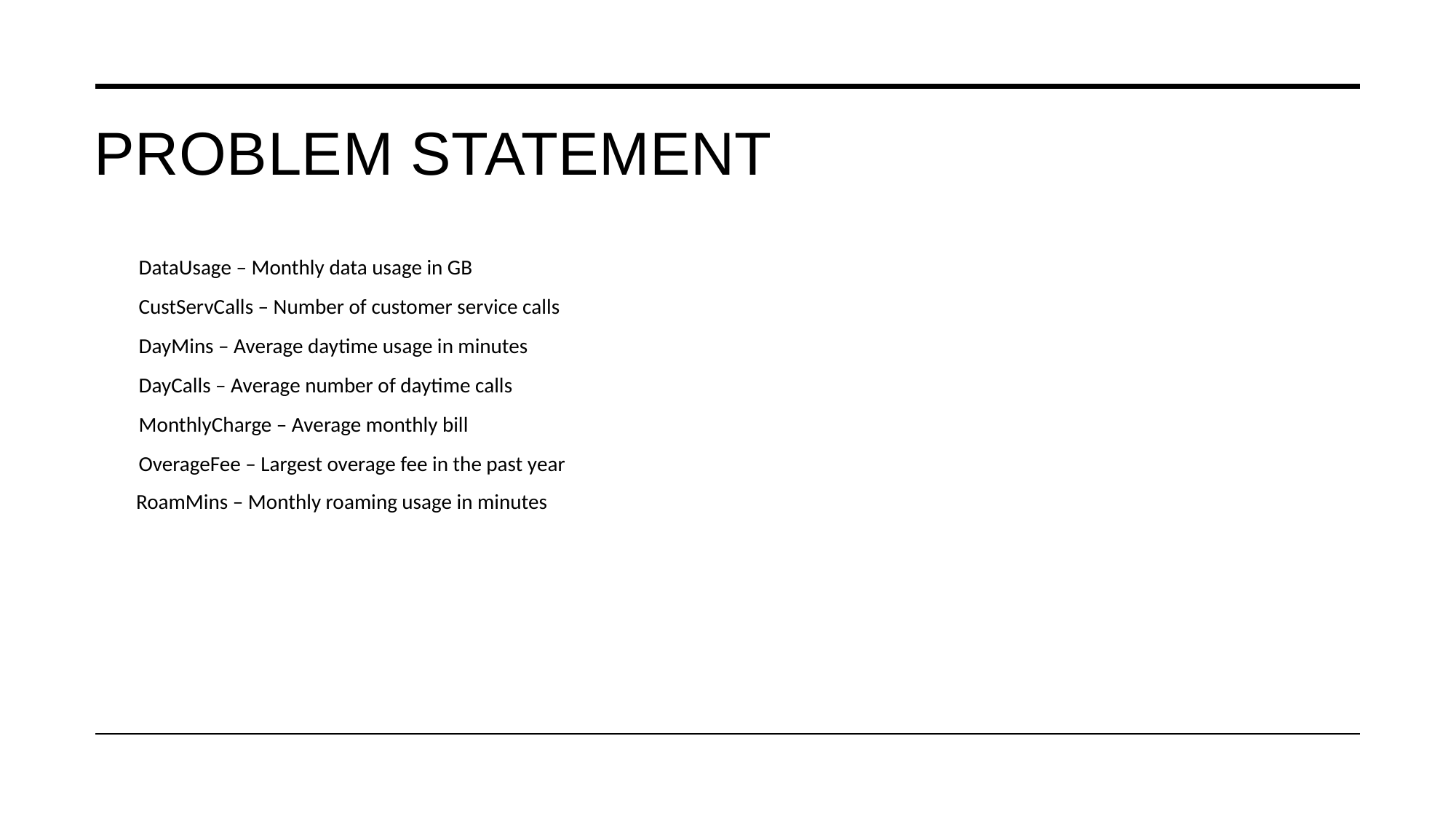

# Problem statement

DataUsage – Monthly data usage in GB
CustServCalls – Number of customer service calls
DayMins – Average daytime usage in minutes
DayCalls – Average number of daytime calls
MonthlyCharge – Average monthly bill
OverageFee – Largest overage fee in the past year
           RoamMins – Monthly roaming usage in minutes